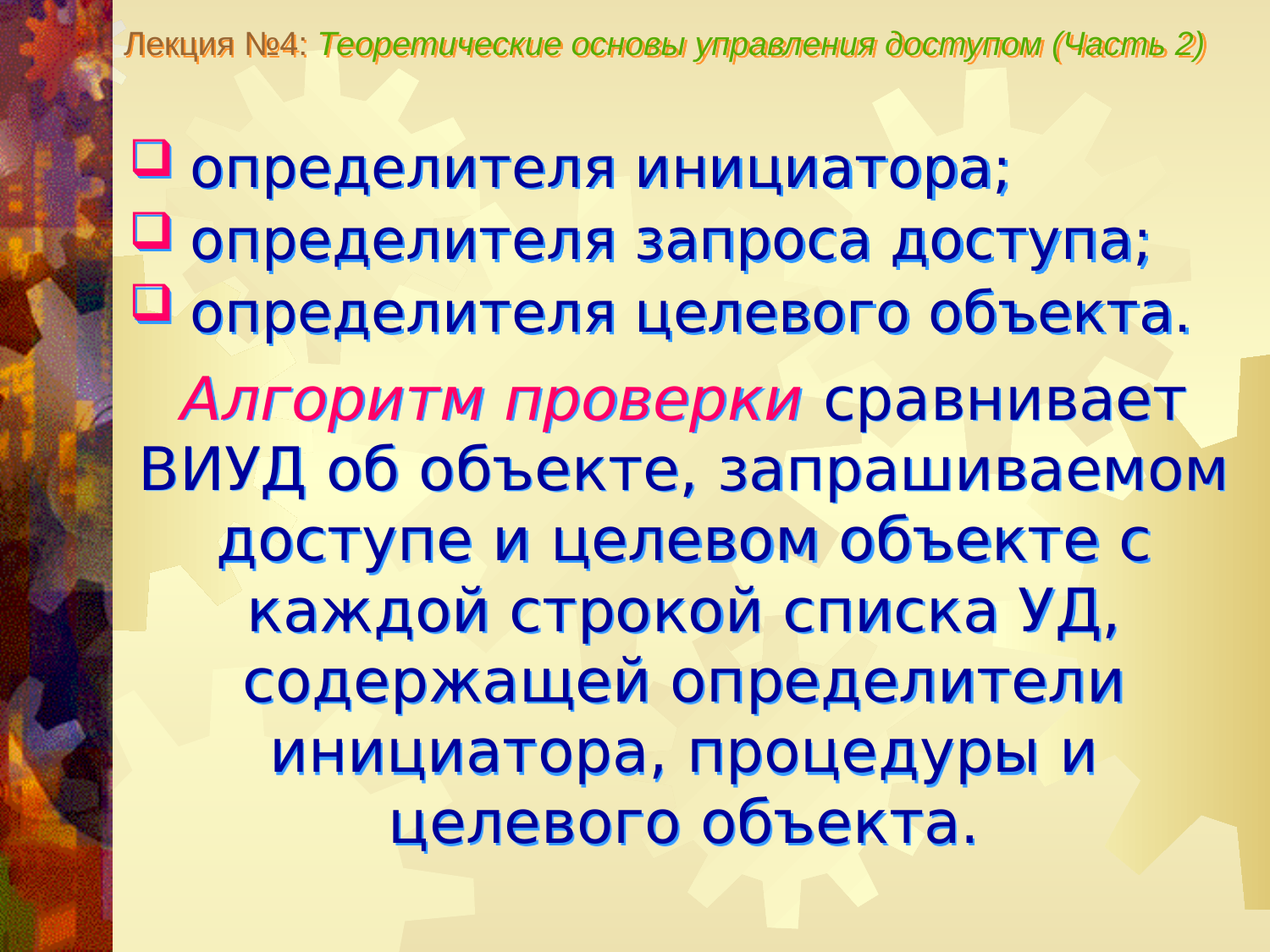

Лекция №4: Теоретические основы управления доступом (Часть 2)
определителя инициатора;
определителя запроса доступа;
определителя целевого объекта.
Алгоритм проверки сравнивает ВИУД об объекте, запрашиваемом доступе и целевом объекте с каждой строкой списка УД, содержащей определители инициатора, процедуры и целевого объекта.